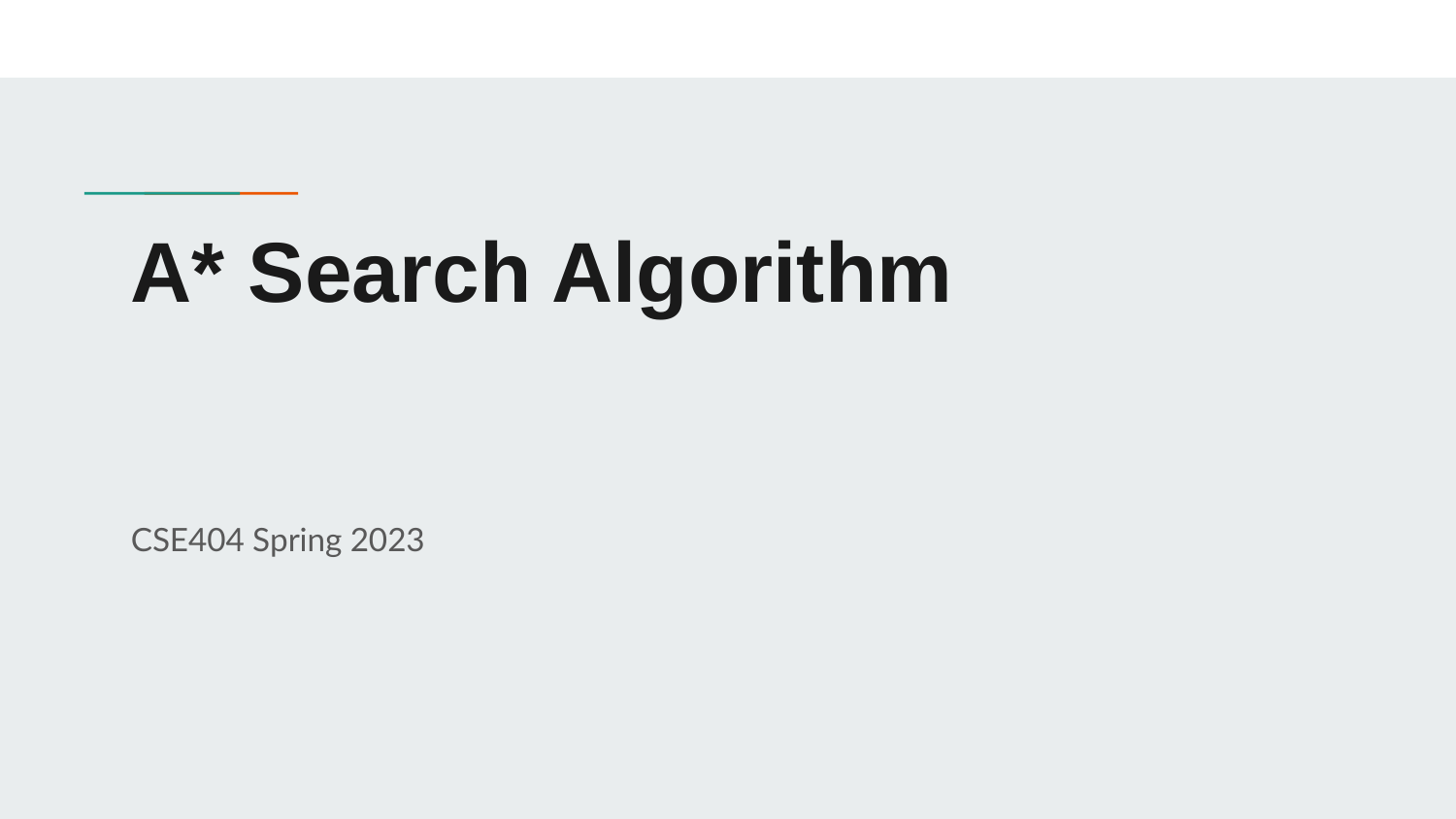

# A* Search Algorithm
CSE404 Spring 2023